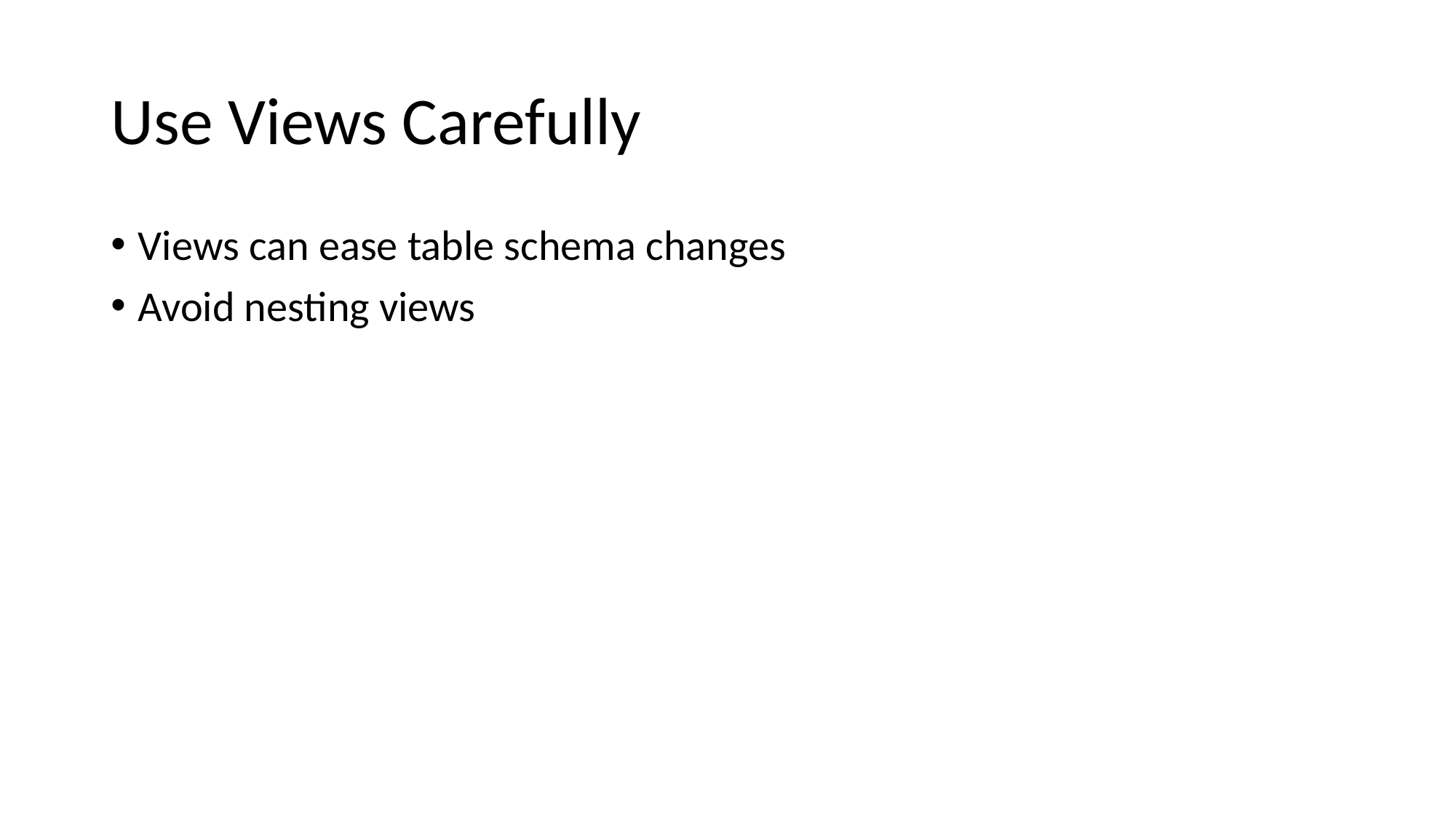

# Use Views Carefully
Views can ease table schema changes
Avoid nesting views